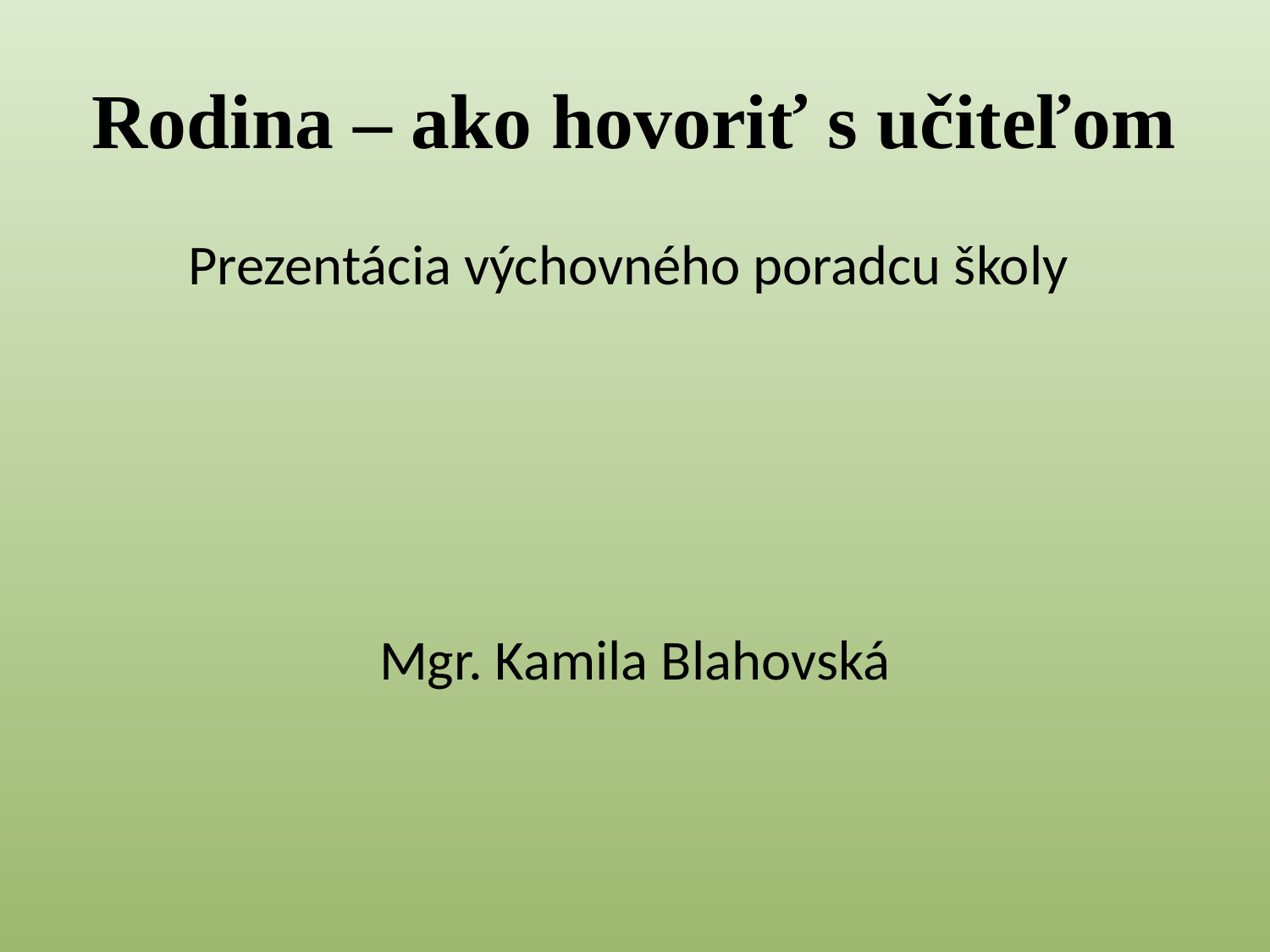

# Rodina – ako hovoriť s učiteľom
Prezentácia výchovného poradcu školy

Mgr. Kamila Blahovská